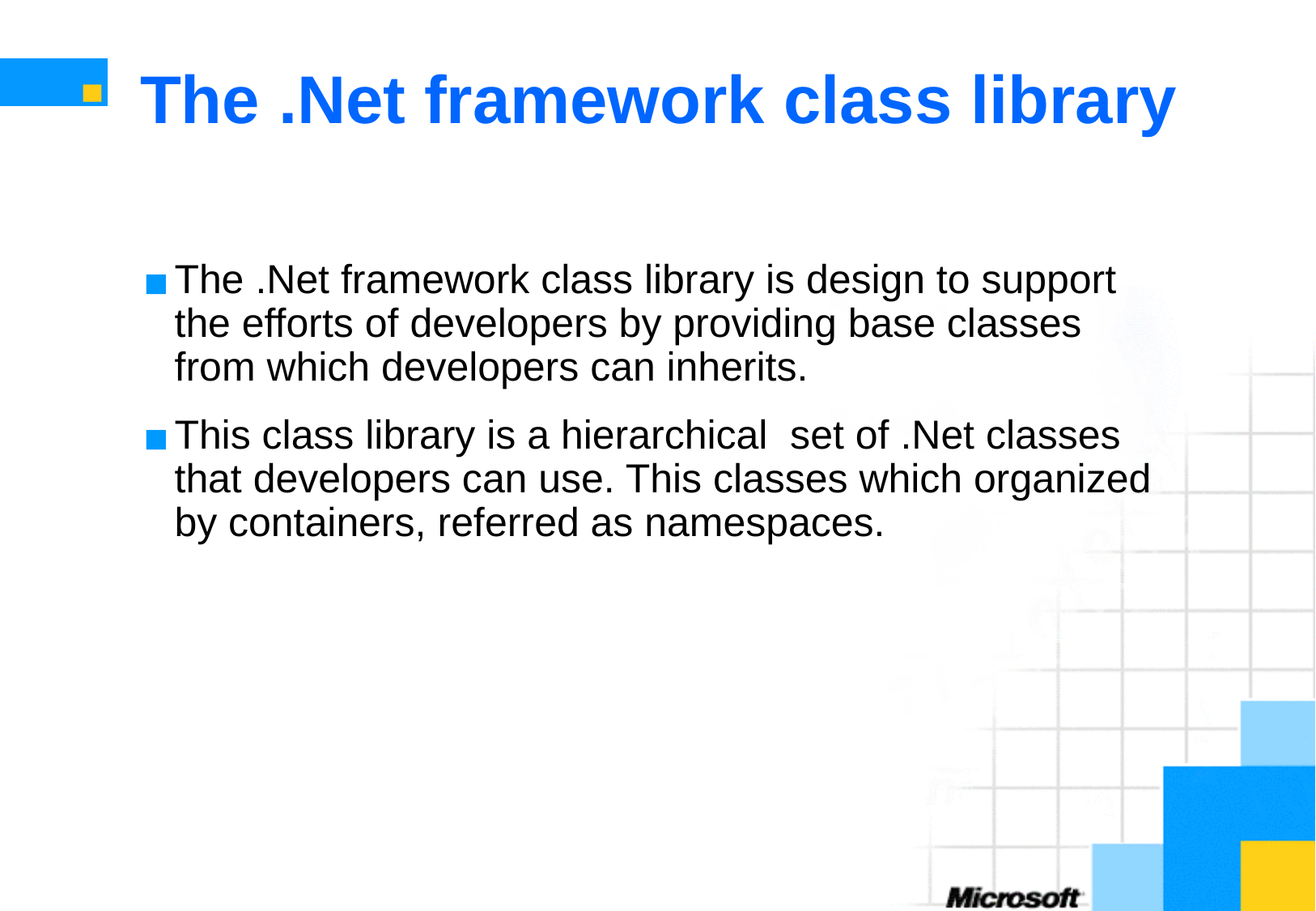

# The .Net framework class library
The .Net framework class library is design to support the efforts of developers by providing base classes from which developers can inherits.
This class library is a hierarchical  set of .Net classes that developers can use. This classes which organized by containers, referred as namespaces.